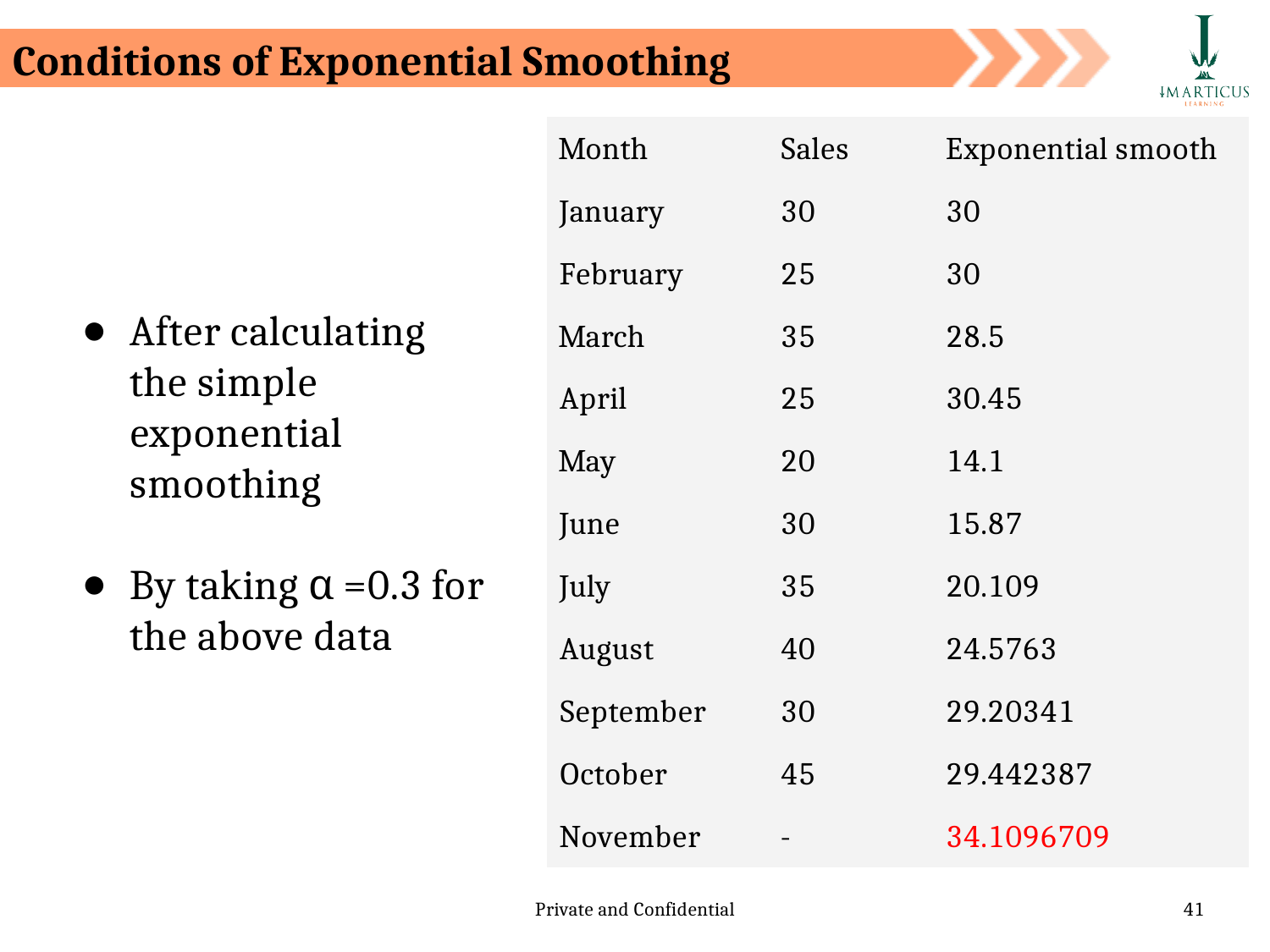

Conditions of Exponential Smoothing
| Month | Sales | Exponential smooth |
| --- | --- | --- |
| January | 30 | 30 |
| February | 25 | 30 |
| March | 35 | 28.5 |
| April | 25 | 30.45 |
| May | 20 | 14.1 |
| June | 30 | 15.87 |
| July | 35 | 20.109 |
| August | 40 | 24.5763 |
| September | 30 | 29.20341 |
| October | 45 | 29.442387 |
| November | - | 34.1096709 |
After calculating the simple exponential smoothing

By taking α =0.3 for the above data